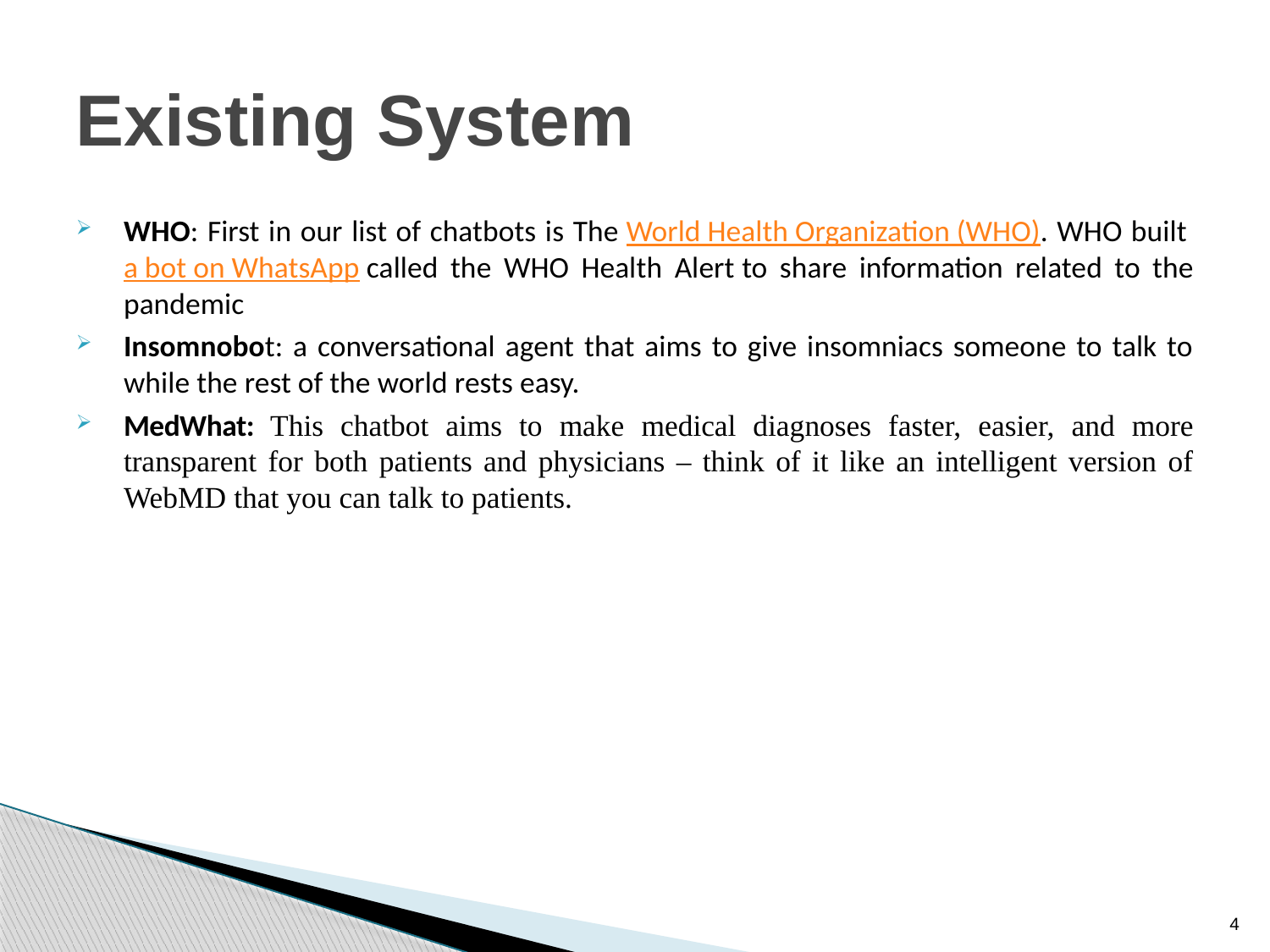

# Existing System
WHO: First in our list of chatbots is The World Health Organization (WHO). WHO built a bot on WhatsApp called the WHO Health Alert to share information related to the pandemic
Insomnobot: a conversational agent that aims to give insomniacs someone to talk to while the rest of the world rests easy.
MedWhat: This chatbot aims to make medical diagnoses faster, easier, and more transparent for both patients and physicians – think of it like an intelligent version of WebMD that you can talk to patients.
4